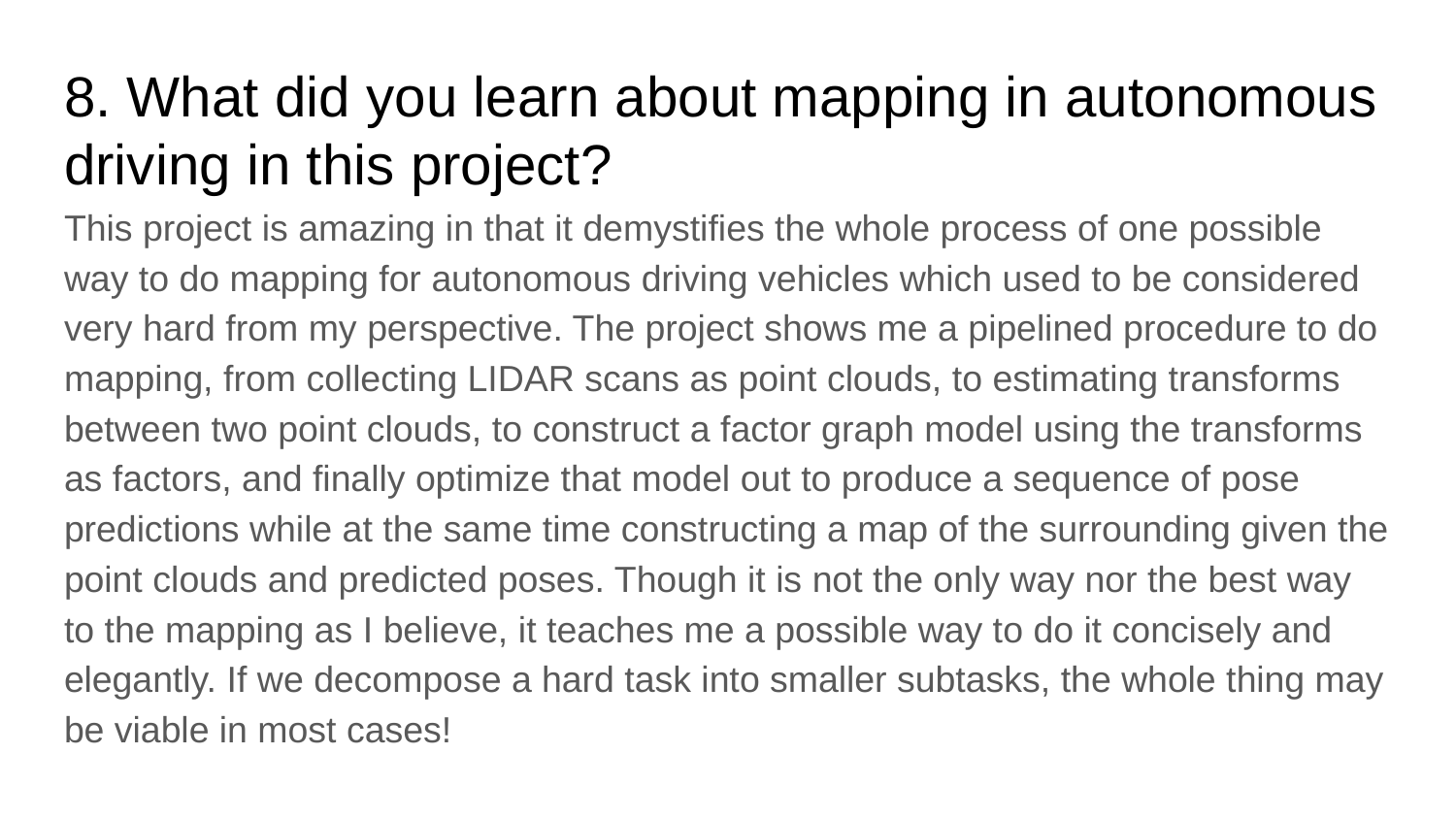

# 8. What did you learn about mapping in autonomous driving in this project?
This project is amazing in that it demystifies the whole process of one possible way to do mapping for autonomous driving vehicles which used to be considered very hard from my perspective. The project shows me a pipelined procedure to do mapping, from collecting LIDAR scans as point clouds, to estimating transforms between two point clouds, to construct a factor graph model using the transforms as factors, and finally optimize that model out to produce a sequence of pose predictions while at the same time constructing a map of the surrounding given the point clouds and predicted poses. Though it is not the only way nor the best way to the mapping as I believe, it teaches me a possible way to do it concisely and elegantly. If we decompose a hard task into smaller subtasks, the whole thing may be viable in most cases!